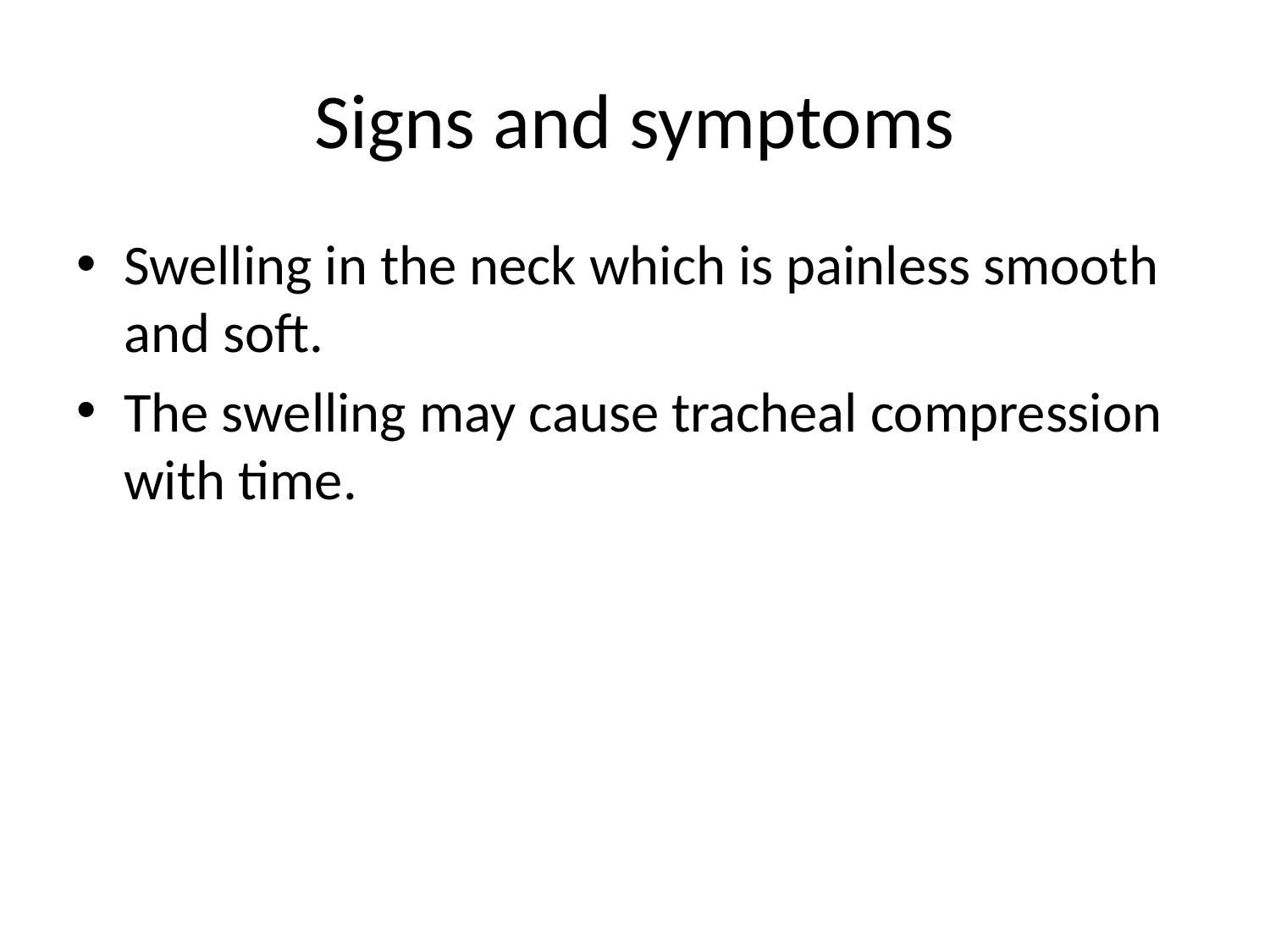

# Signs and symptoms
Swelling in the neck which is painless smooth and soft.
The swelling may cause tracheal compression with time.